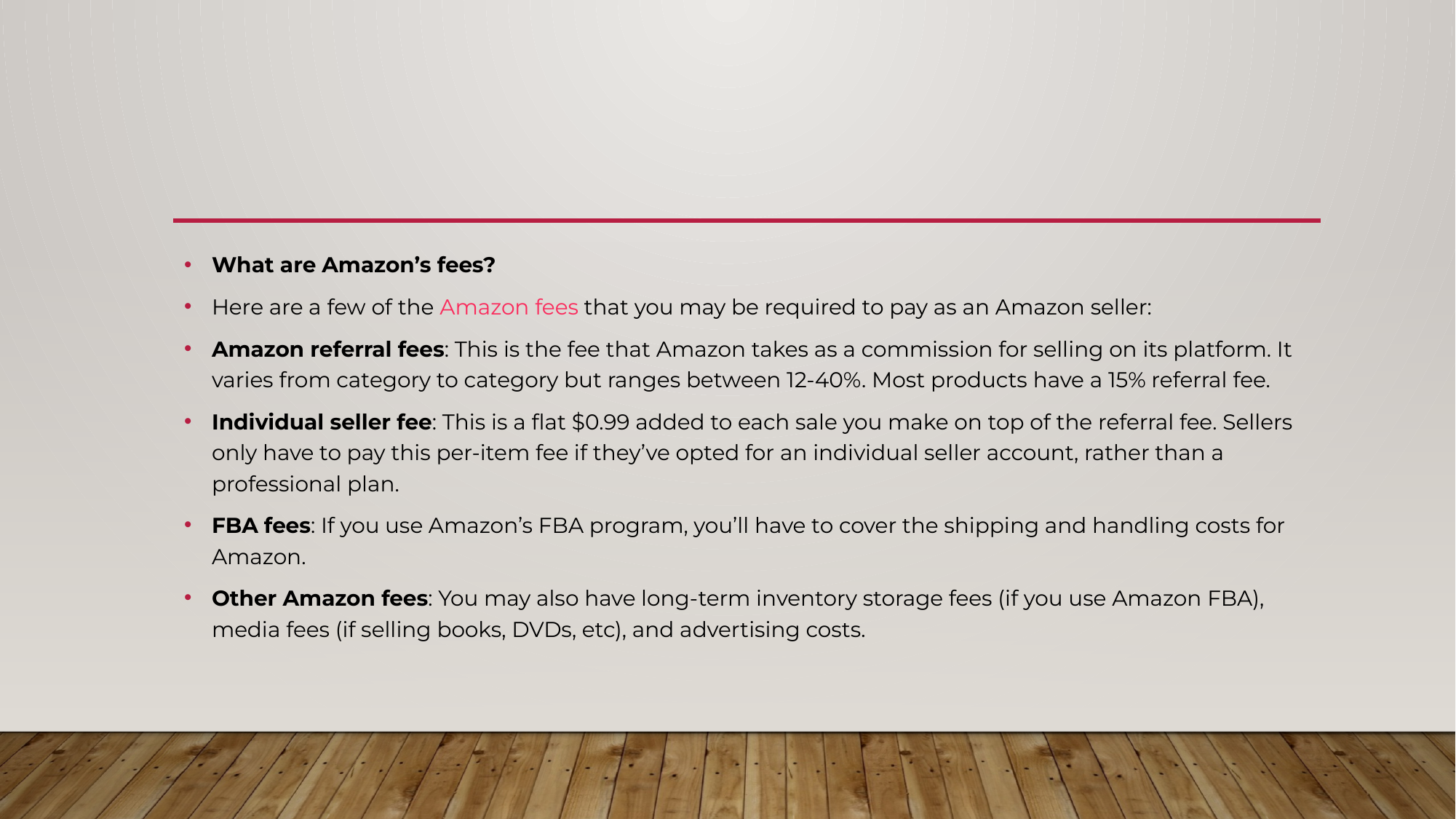

#
What are Amazon’s fees?
Here are a few of the Amazon fees that you may be required to pay as an Amazon seller:
Amazon referral fees: This is the fee that Amazon takes as a commission for selling on its platform. It varies from category to category but ranges between 12-40%. Most products have a 15% referral fee.
Individual seller fee: This is a flat $0.99 added to each sale you make on top of the referral fee. Sellers only have to pay this per-item fee if they’ve opted for an individual seller account, rather than a professional plan.
FBA fees: If you use Amazon’s FBA program, you’ll have to cover the shipping and handling costs for Amazon.
Other Amazon fees: You may also have long-term inventory storage fees (if you use Amazon FBA), media fees (if selling books, DVDs, etc), and advertising costs.